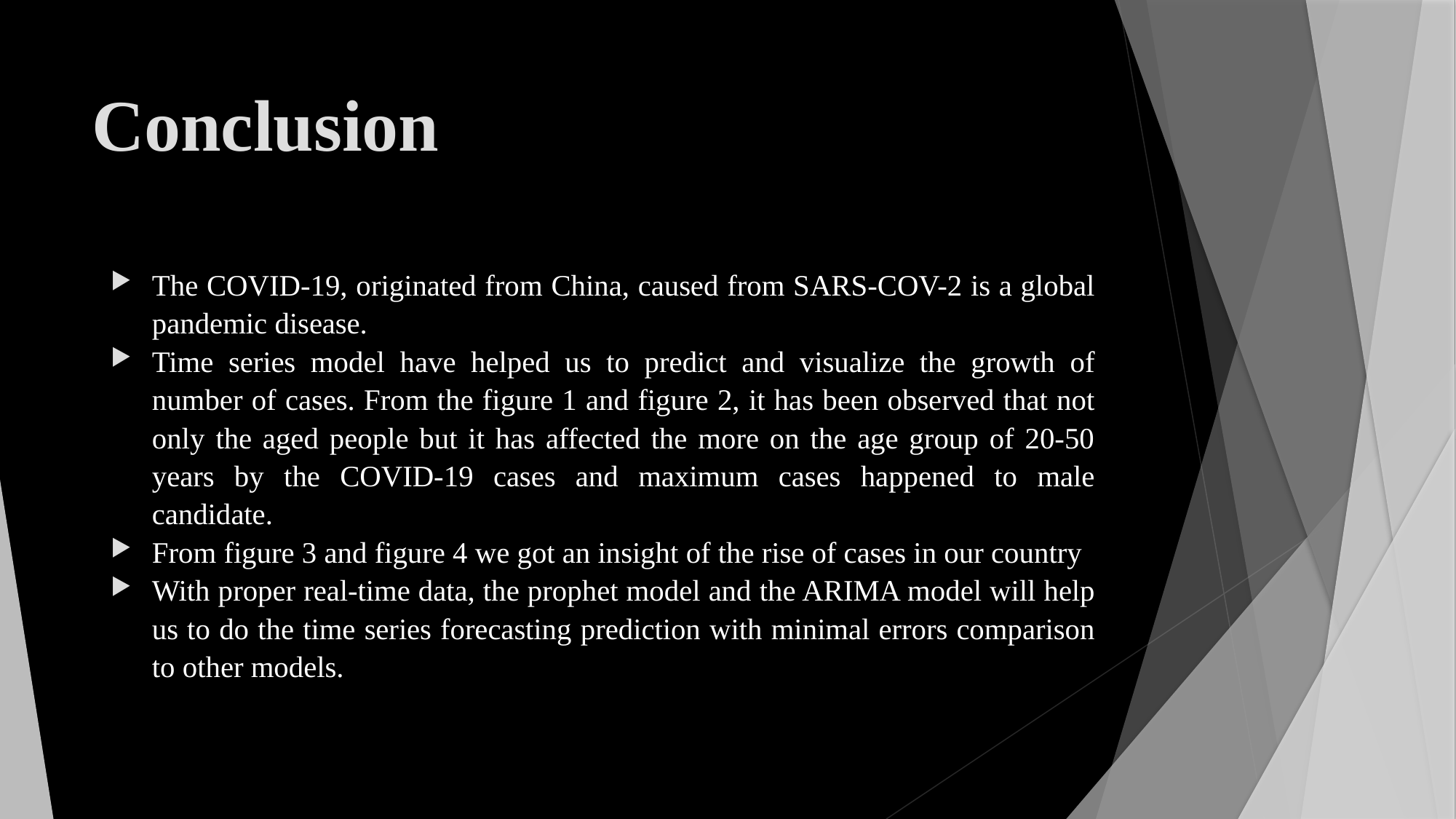

# Conclusion
The COVID-19, originated from China, caused from SARS-COV-2 is a global pandemic disease.
Time series model have helped us to predict and visualize the growth of number of cases. From the figure 1 and figure 2, it has been observed that not only the aged people but it has affected the more on the age group of 20-50 years by the COVID-19 cases and maximum cases happened to male candidate.
From figure 3 and figure 4 we got an insight of the rise of cases in our country
With proper real-time data, the prophet model and the ARIMA model will help us to do the time series forecasting prediction with minimal errors comparison to other models.